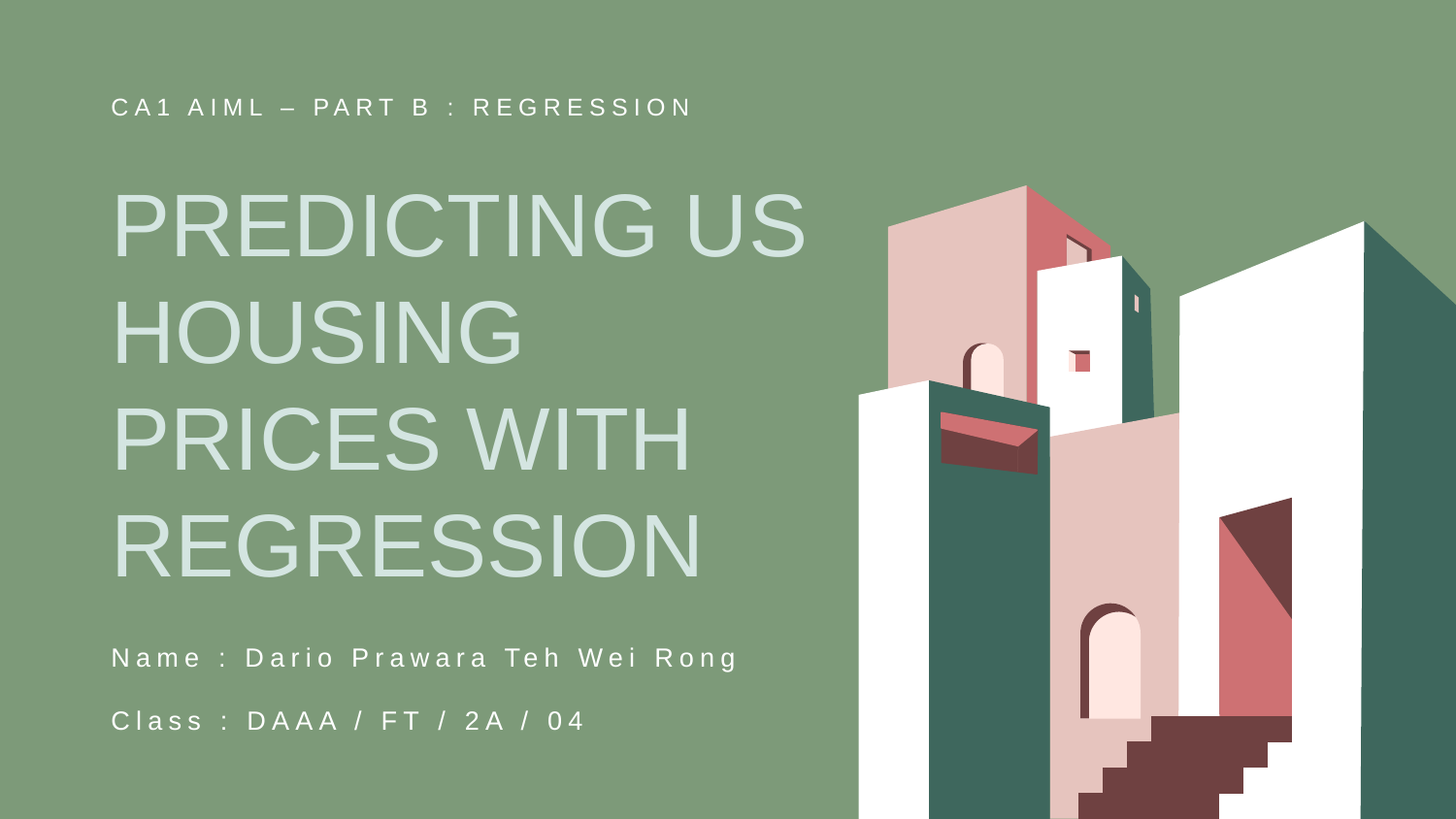

CA1 AIML – PART B : REGRESSION
# PREDICTING US HOUSING PRICES WITH REGRESSION
Name : Dario Prawara Teh Wei Rong
Class : DAAA / FT / 2A / 04